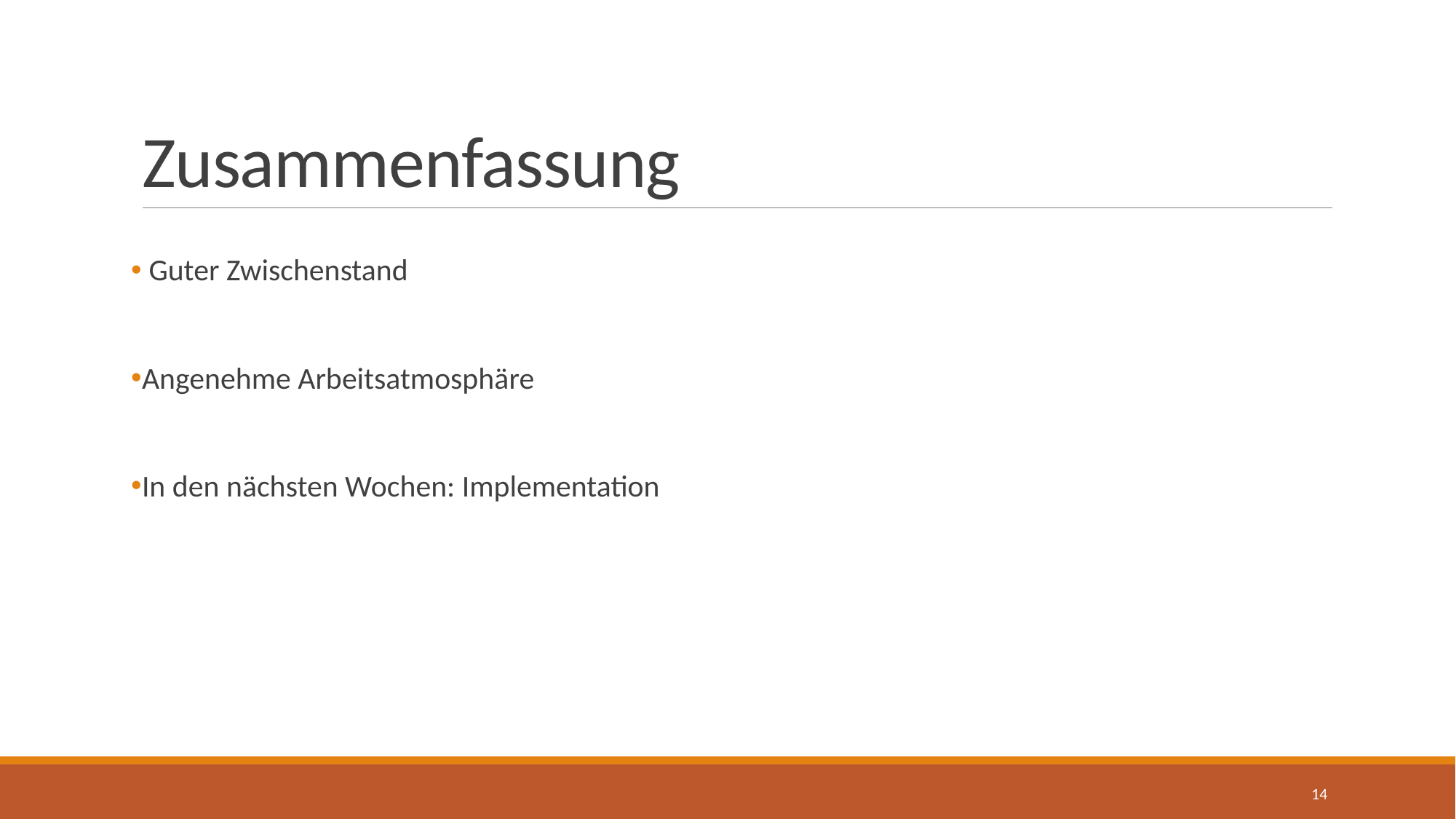

# Zusammenfassung
 Guter Zwischenstand

Angenehme Arbeitsatmosphäre

In den nächsten Wochen: Implementation
14